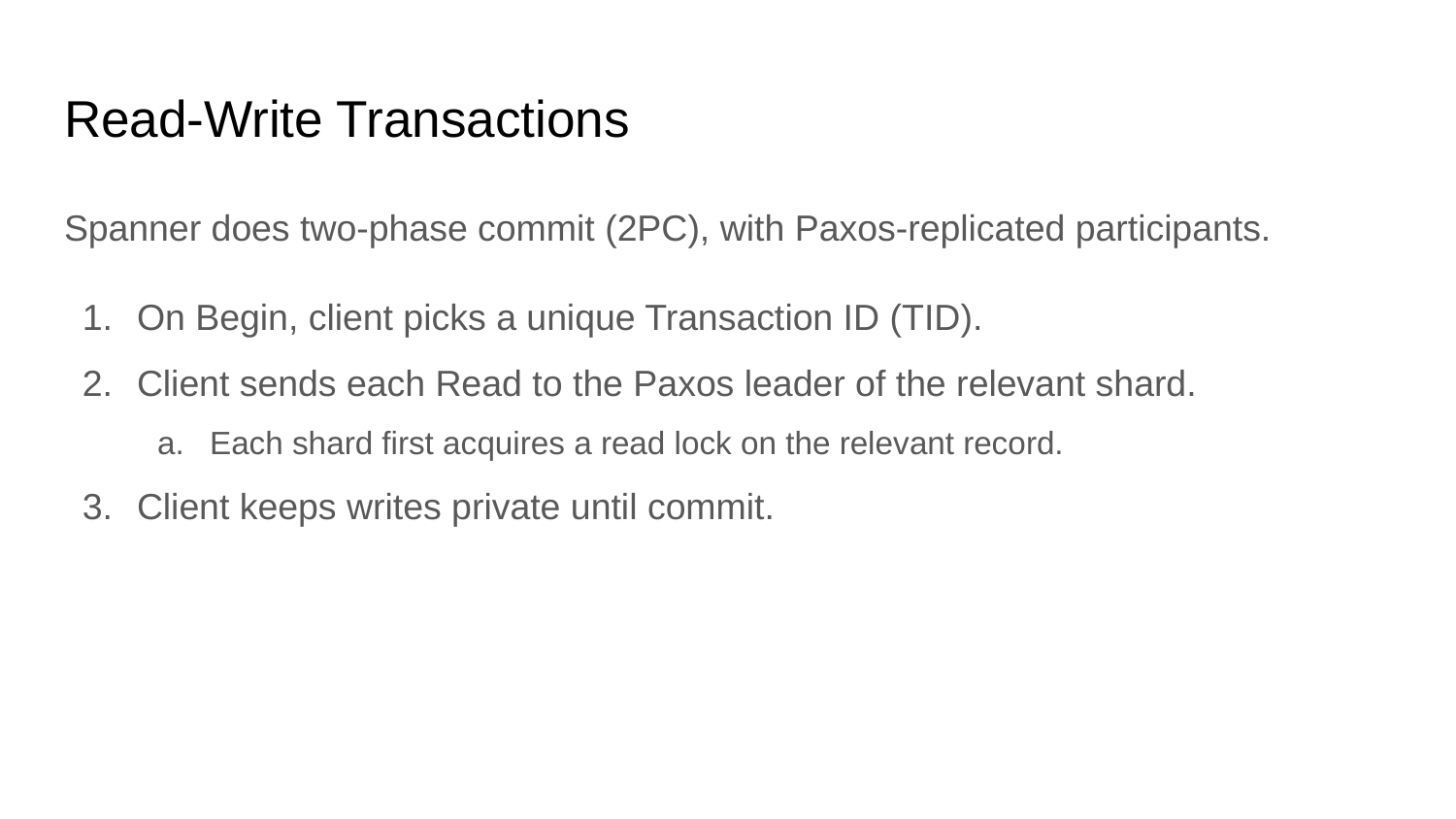

# Read-Write Transactions
Spanner does two-phase commit (2PC), with Paxos-replicated participants.
On Begin, client picks a unique Transaction ID (TID).
Client sends each Read to the Paxos leader of the relevant shard.
Each shard first acquires a read lock on the relevant record.
Client keeps writes private until commit.